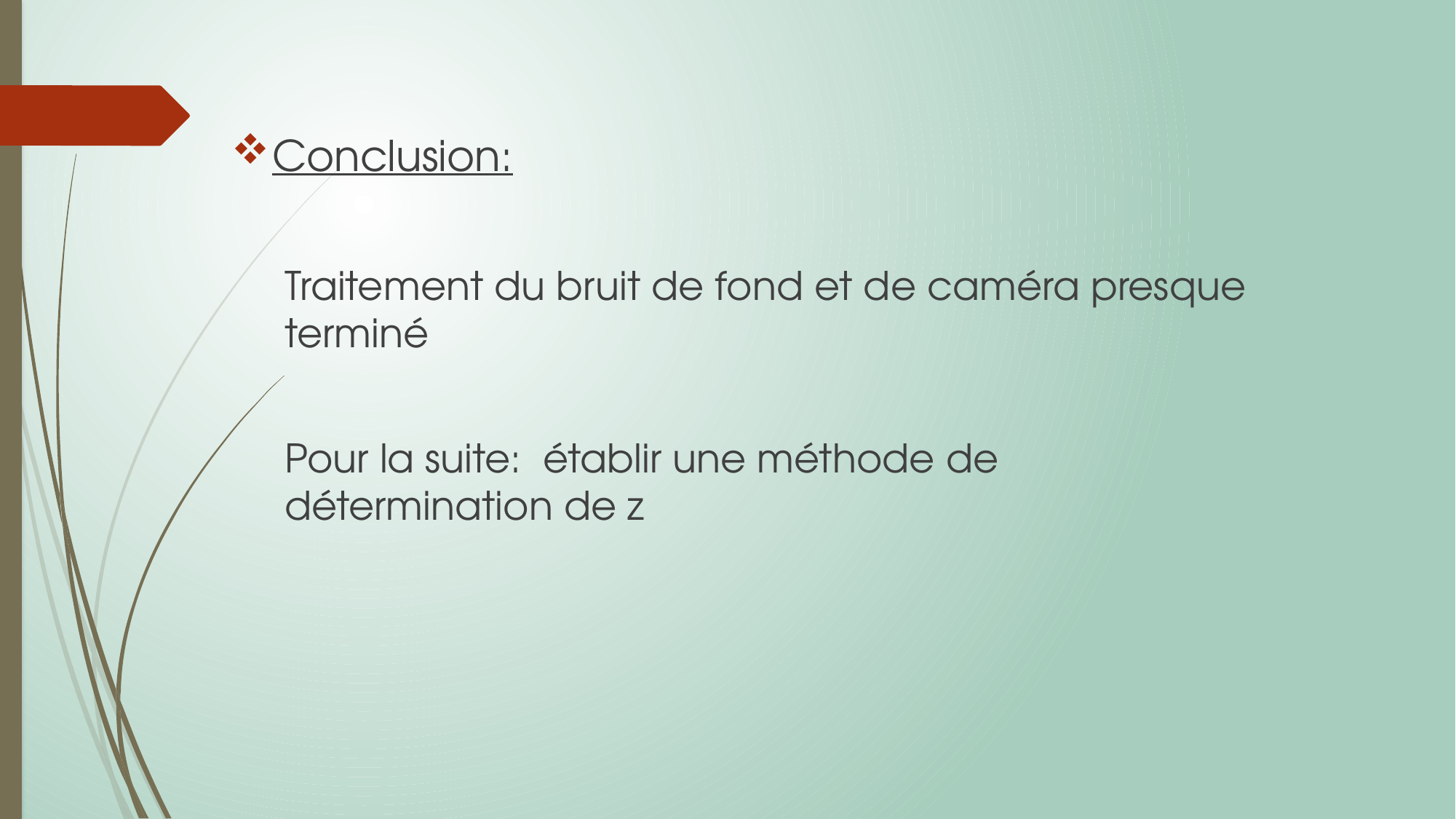

Conclusion:

Traitement du bruit de fond et de caméra presque terminé

Pour la suite:  établir une méthode de détermination de z